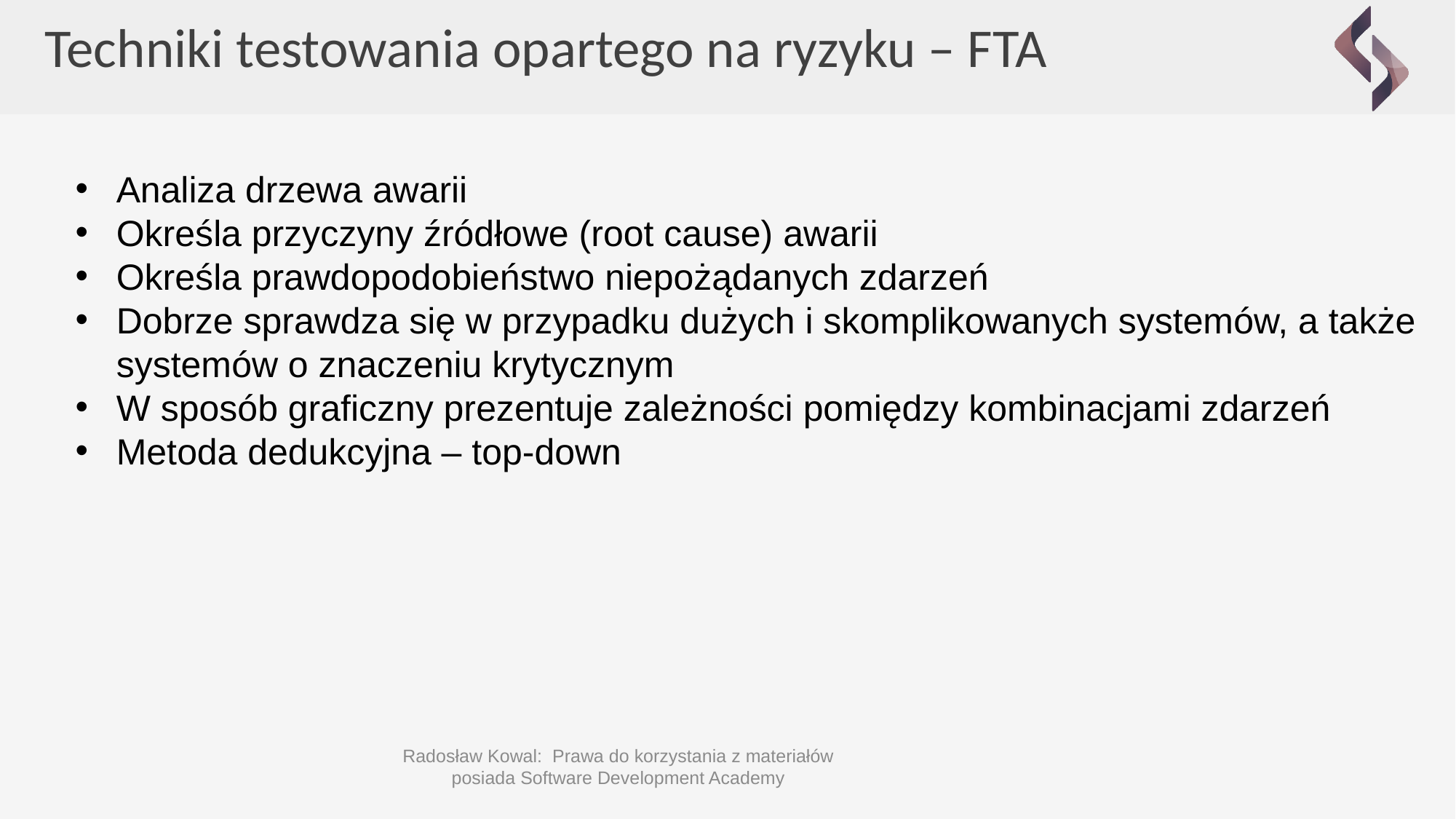

Techniki testowania opartego na ryzyku – FTA

Analiza drzewa awarii
Określa przyczyny źródłowe (root cause) awarii
Określa prawdopodobieństwo niepożądanych zdarzeń
Dobrze sprawdza się w przypadku dużych i skomplikowanych systemów, a także systemów o znaczeniu krytycznym
W sposób graficzny prezentuje zależności pomiędzy kombinacjami zdarzeń
Metoda dedukcyjna – top-down
Radosław Kowal:  Prawa do korzystania z materiałów posiada Software Development Academy